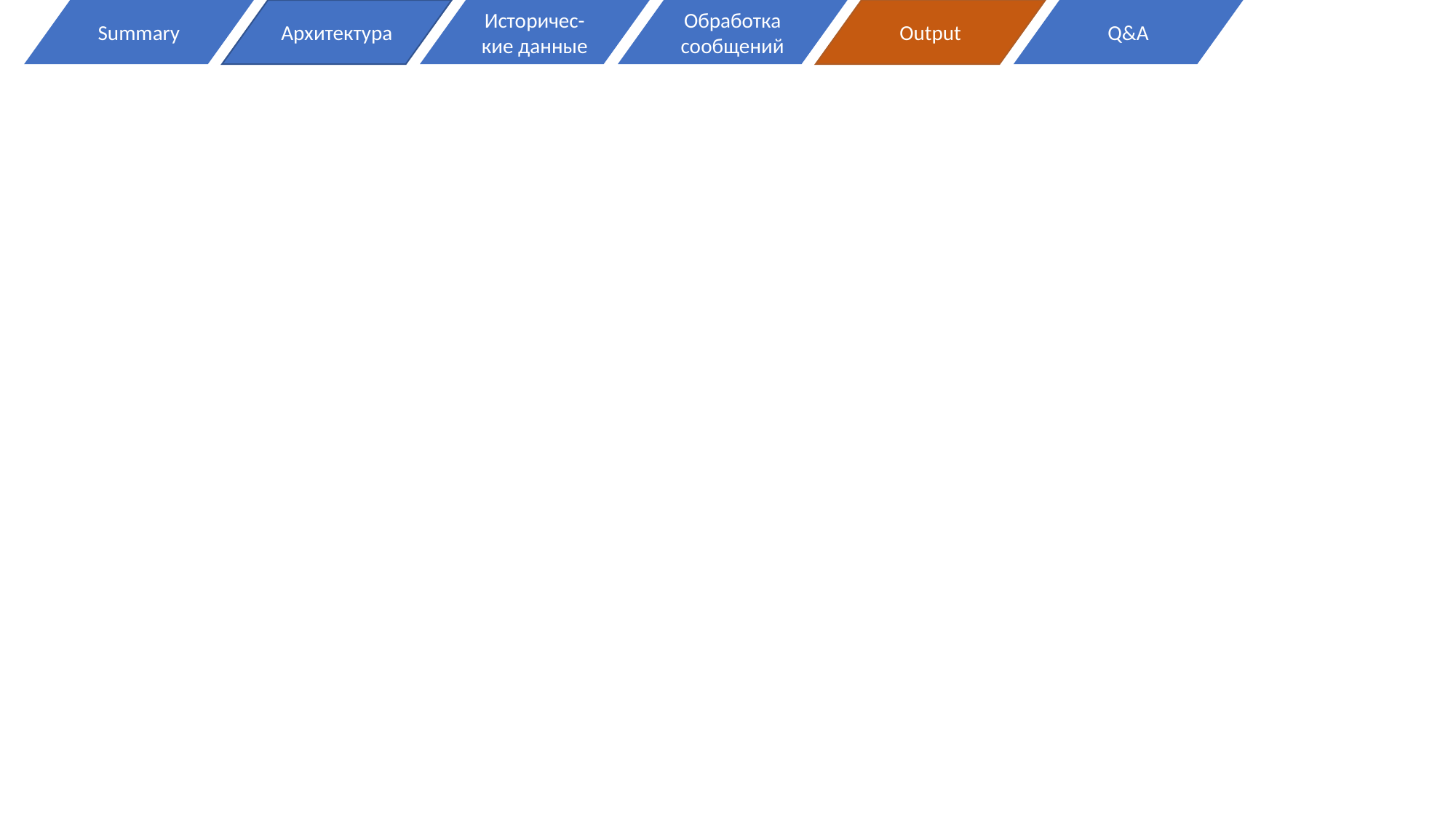

Summary
Архитектура
Историчес-кие данные
Обработка сообщений
Output
Q&A